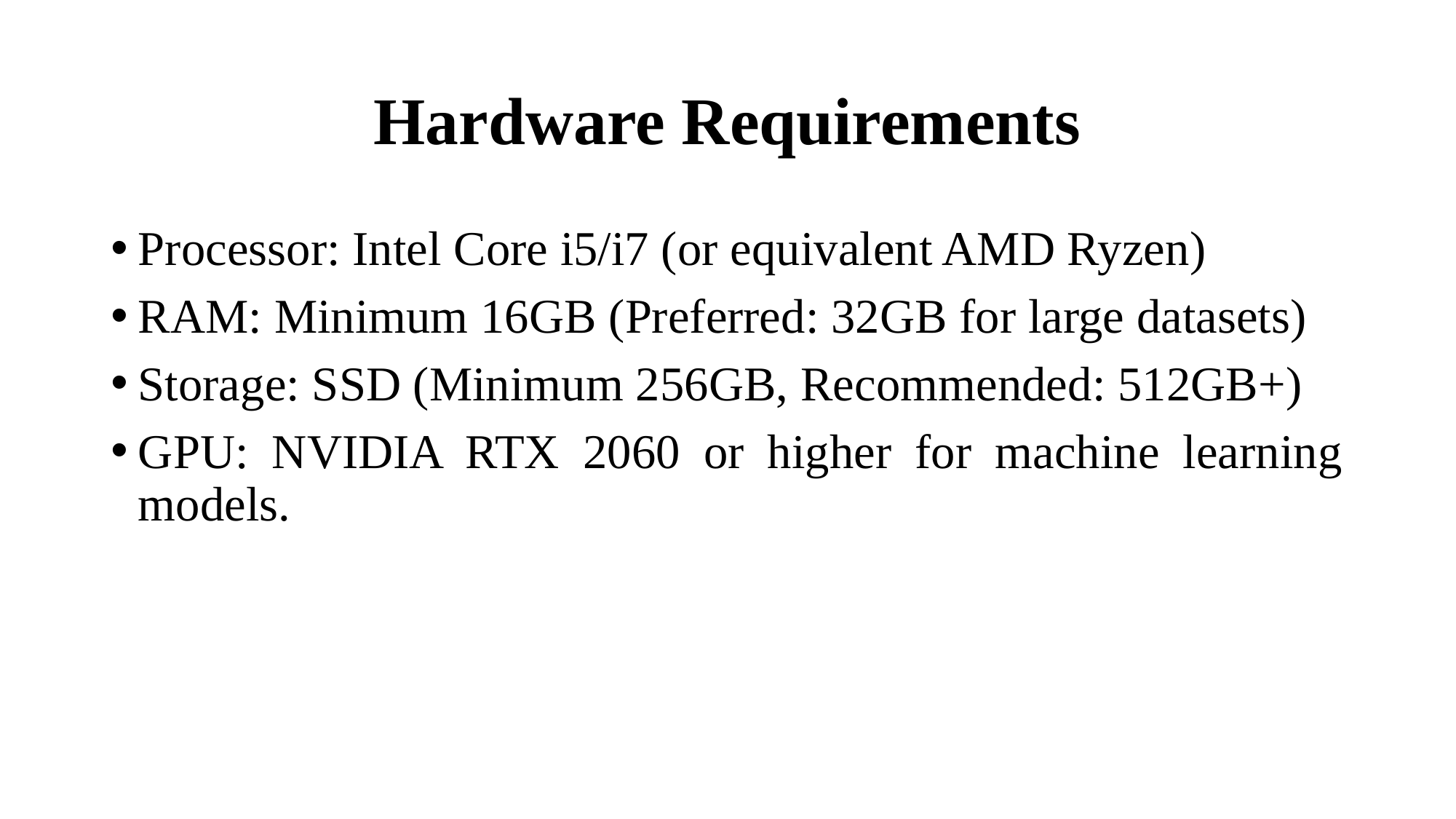

# Hardware Requirements
Processor: Intel Core i5/i7 (or equivalent AMD Ryzen)
RAM: Minimum 16GB (Preferred: 32GB for large datasets)
Storage: SSD (Minimum 256GB, Recommended: 512GB+)
GPU: NVIDIA RTX 2060 or higher for machine learning models.